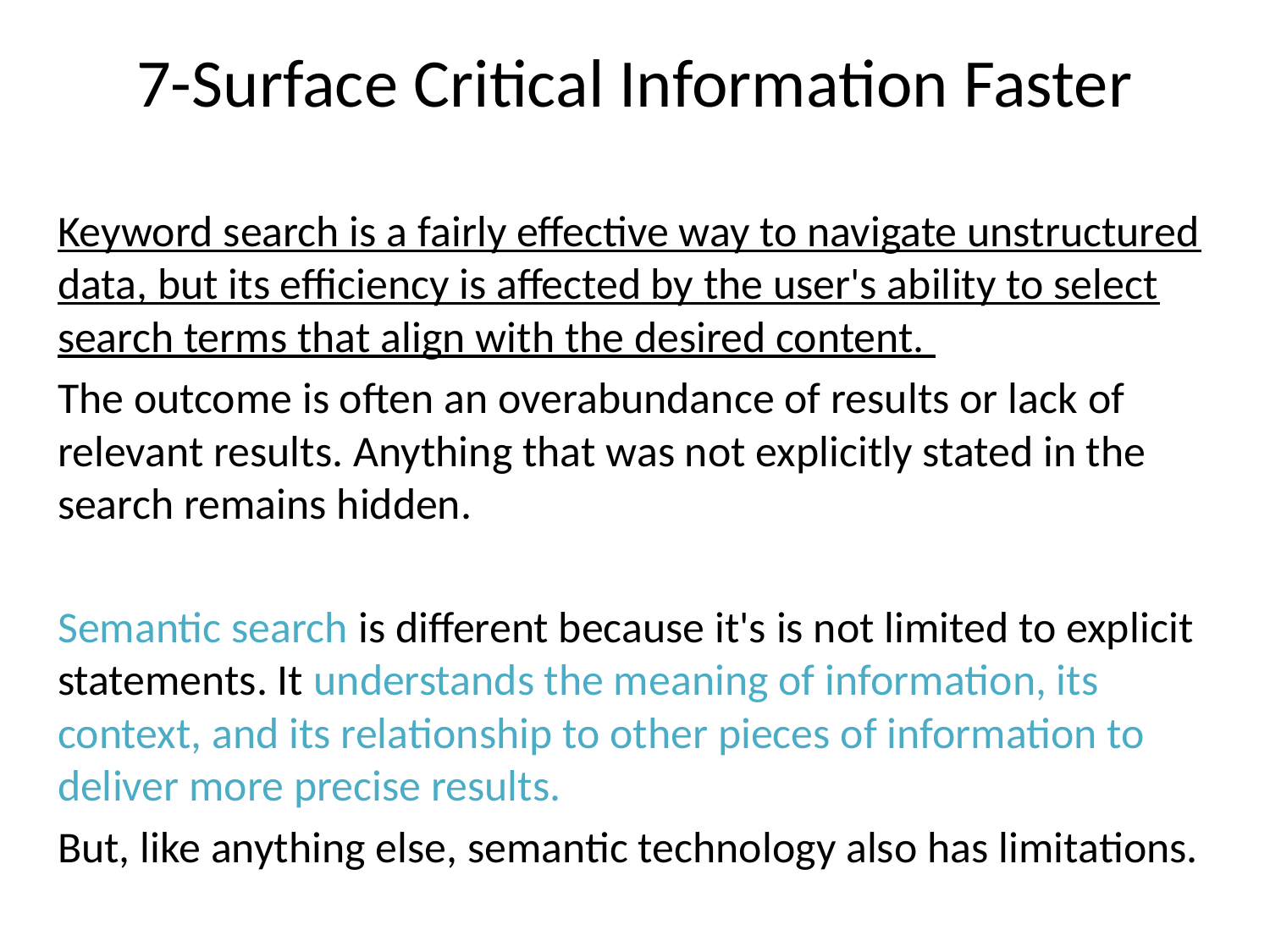

# 7-Surface Critical Information Faster
Keyword search is a fairly effective way to navigate unstructured data, but its efficiency is affected by the user's ability to select search terms that align with the desired content.
The outcome is often an overabundance of results or lack of relevant results. Anything that was not explicitly stated in the search remains hidden.

Semantic search is different because it's is not limited to explicit statements. It understands the meaning of information, its context, and its relationship to other pieces of information to deliver more precise results.
But, like anything else, semantic technology also has limitations.